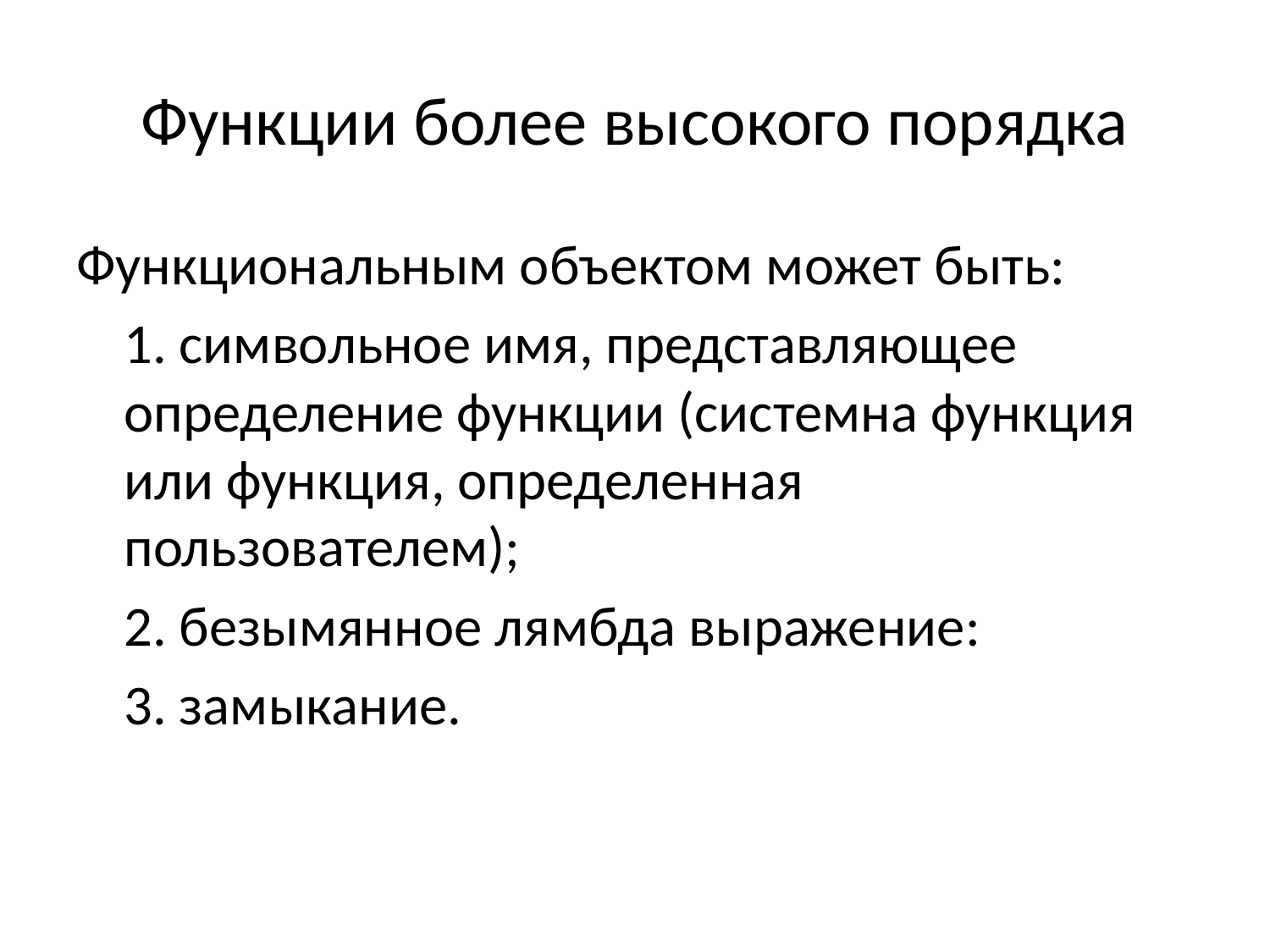

# Функции более высокого порядка
Функциональным объектом может быть:
	1. символьное имя, представляющее определение функции (системна функция или функция, определенная пользователем);
	2. безымянное лямбда выражение:
	3. замыкание.